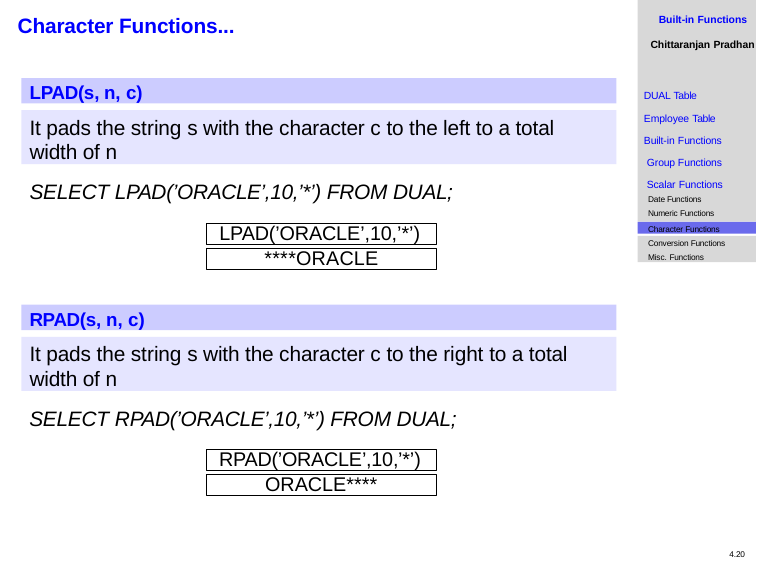

Built-in Functions

Chittaranjan Pradhan
# Character Functions...
LPAD(s, n, c)
DUAL Table
Employee Table  Built-in Functions  Group Functions  Scalar Functions
Date Functions  Numeric Functions
It pads the string s with the character c to the left to a total  width of n
SELECT LPAD(’ORACLE’,10,’*’) FROM DUAL;
Character Functions
LPAD(’ORACLE’,10,’*’)
Conversion Functions
Misc. Functions
****ORACLE
RPAD(s, n, c)
It pads the string s with the character c to the right to a total  width of n
SELECT RPAD(’ORACLE’,10,’*’) FROM DUAL;
RPAD(’ORACLE’,10,’*’)
ORACLE****
4.20